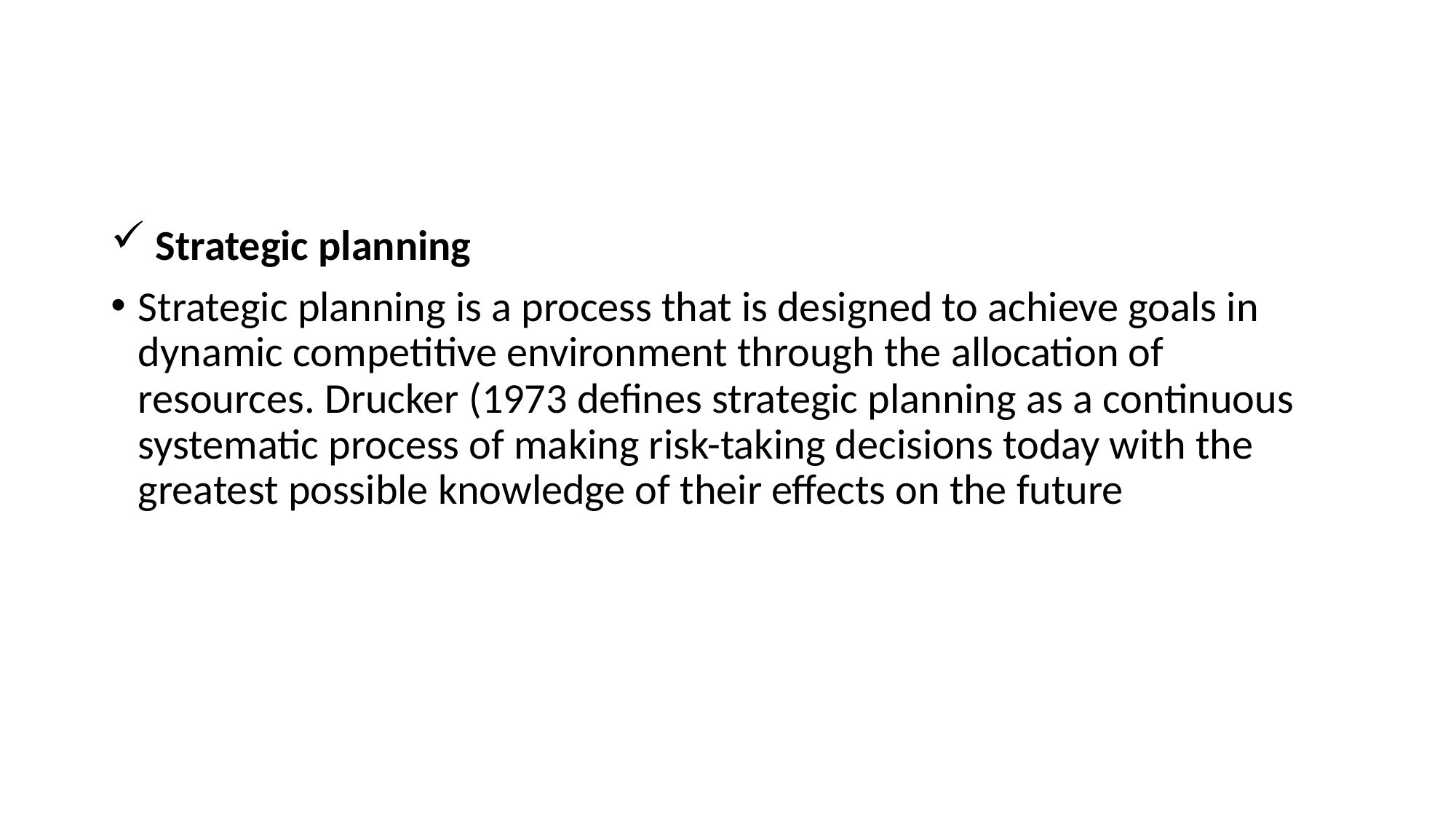

#
 Strategic planning
Strategic planning is a process that is designed to achieve goals in dynamic competitive environment through the allocation of resources. Drucker (1973 defines strategic planning as a continuous systematic process of making risk-taking decisions today with the greatest possible knowledge of their effects on the future